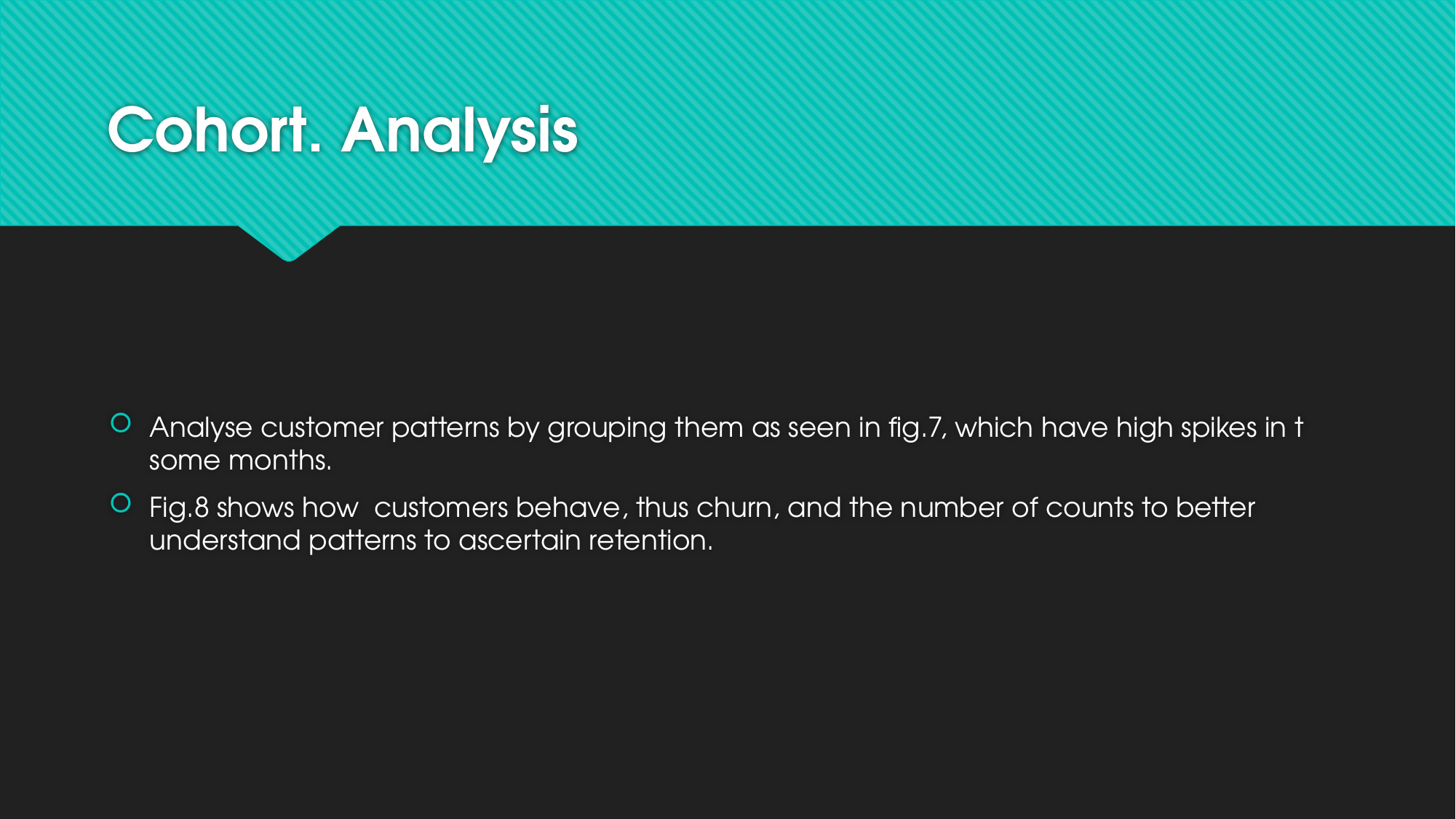

# Cohort. Analysis
Analyse customer patterns by grouping them as seen in fig.7, which have high spikes in t some months.
Fig.8 shows how  customers behave, thus churn, and the number of counts to better understand patterns to ascertain retention.